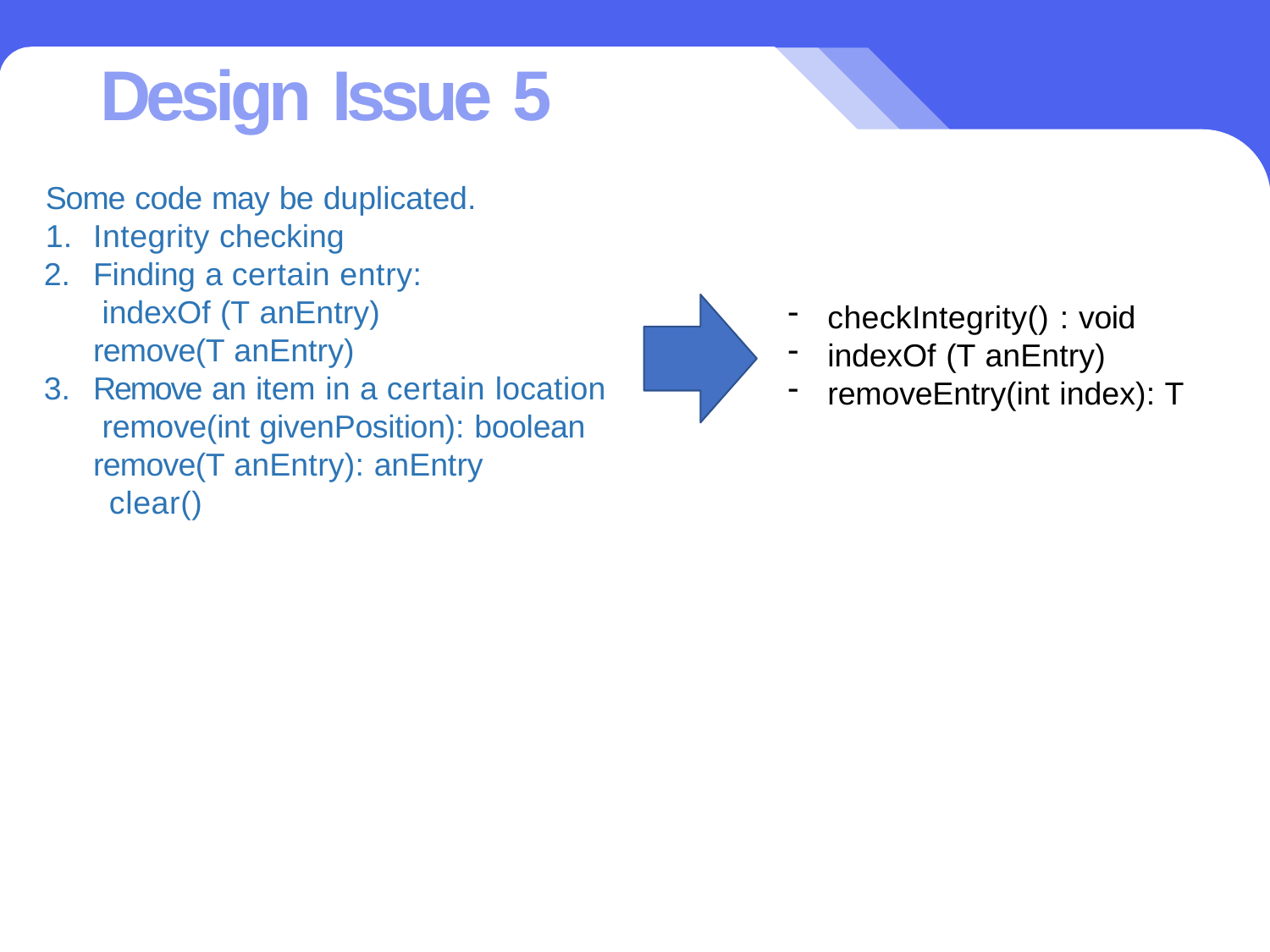

# Design Issue 5
Some code may be duplicated.
Integrity checking
Finding a certain entry:  indexOf (T anEntry)  remove(T anEntry)
Remove an item in a certain location  remove(int givenPosition): boolean  remove(T anEntry): anEntry
clear()

checkIntegrity() : void
indexOf (T anEntry)
removeEntry(int index): T